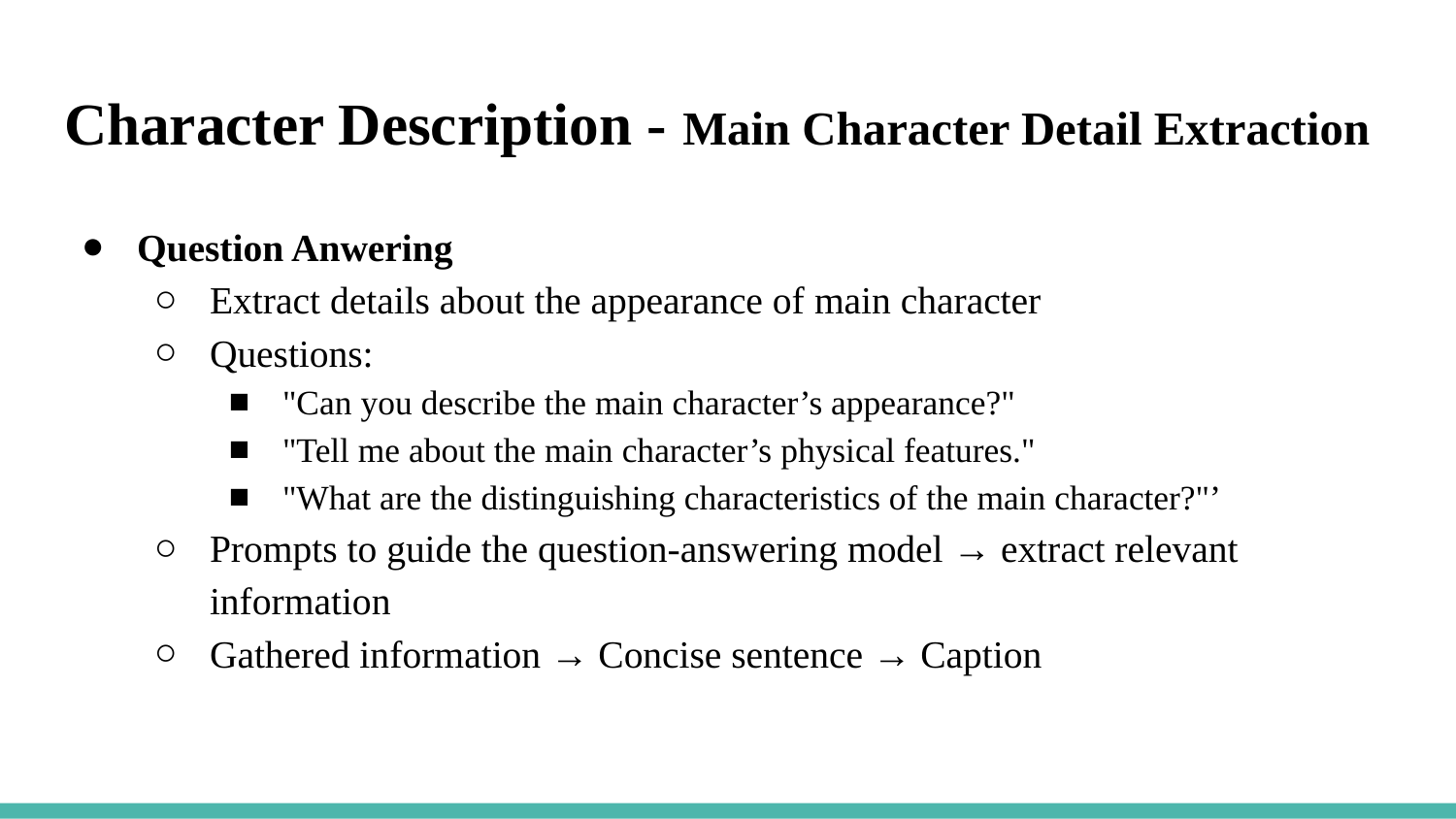

# Character Description - Main Character Detail Extraction
Question Anwering
Extract details about the appearance of main character
Questions:
"Can you describe the main character’s appearance?"
"Tell me about the main character’s physical features."
"What are the distinguishing characteristics of the main character?"’
Prompts to guide the question-answering model → extract relevant information
Gathered information → Concise sentence → Caption